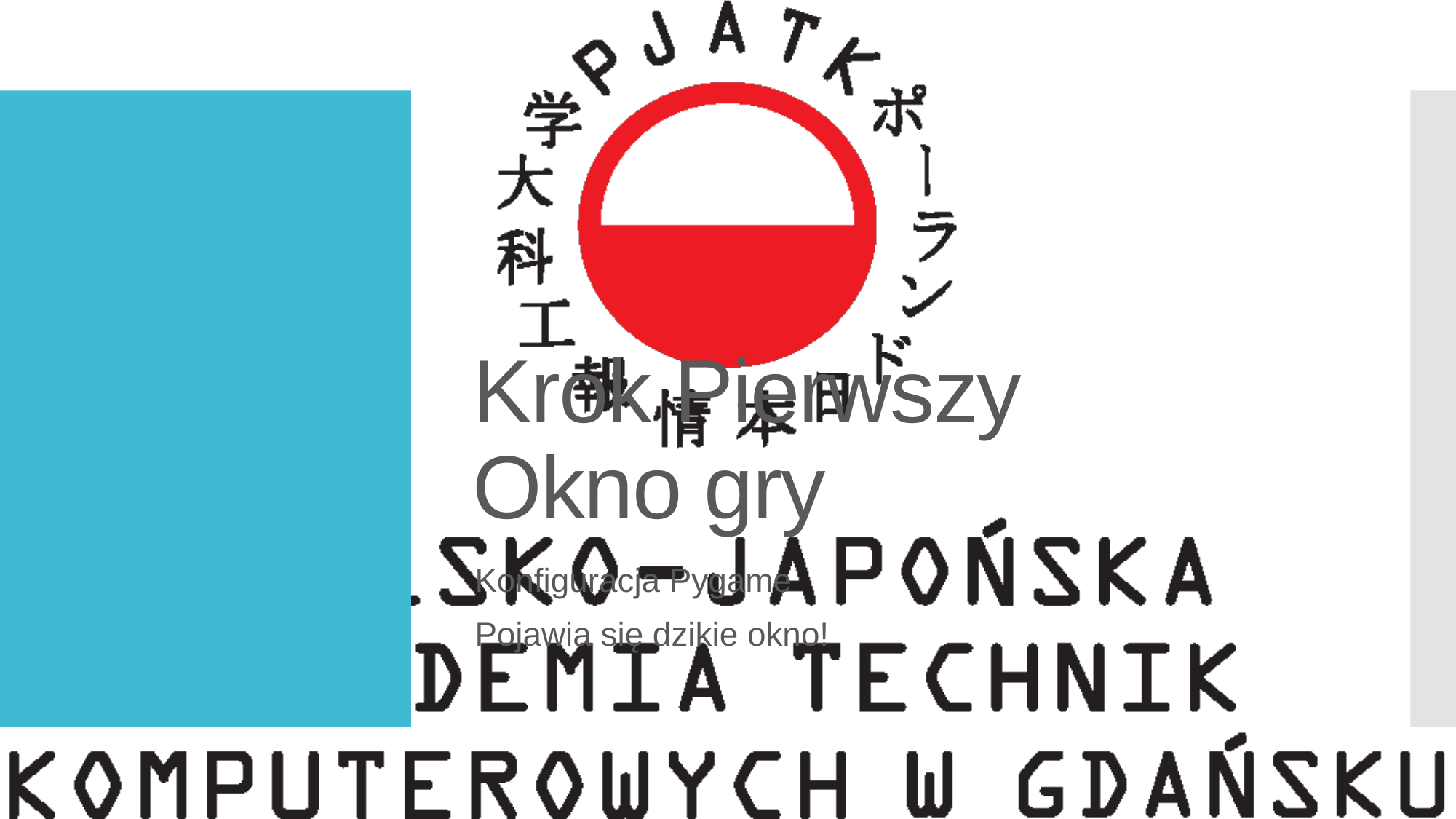

# Krok Pierwszy Okno gry
Konfiguracja Pygame
Pojawia się dzikie okno!